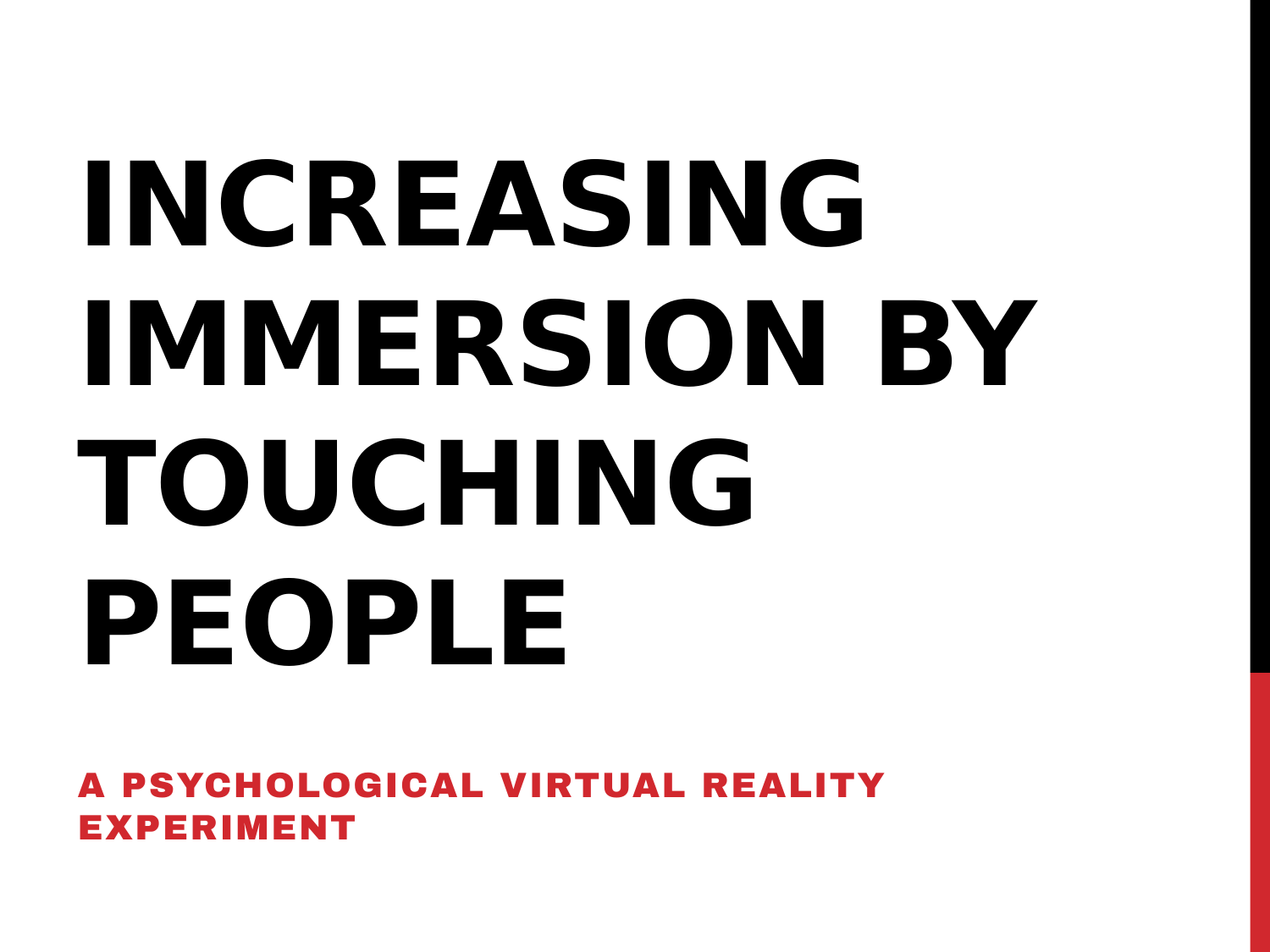

# Increasing immersion by touching people
A psychological virtual reality experiment